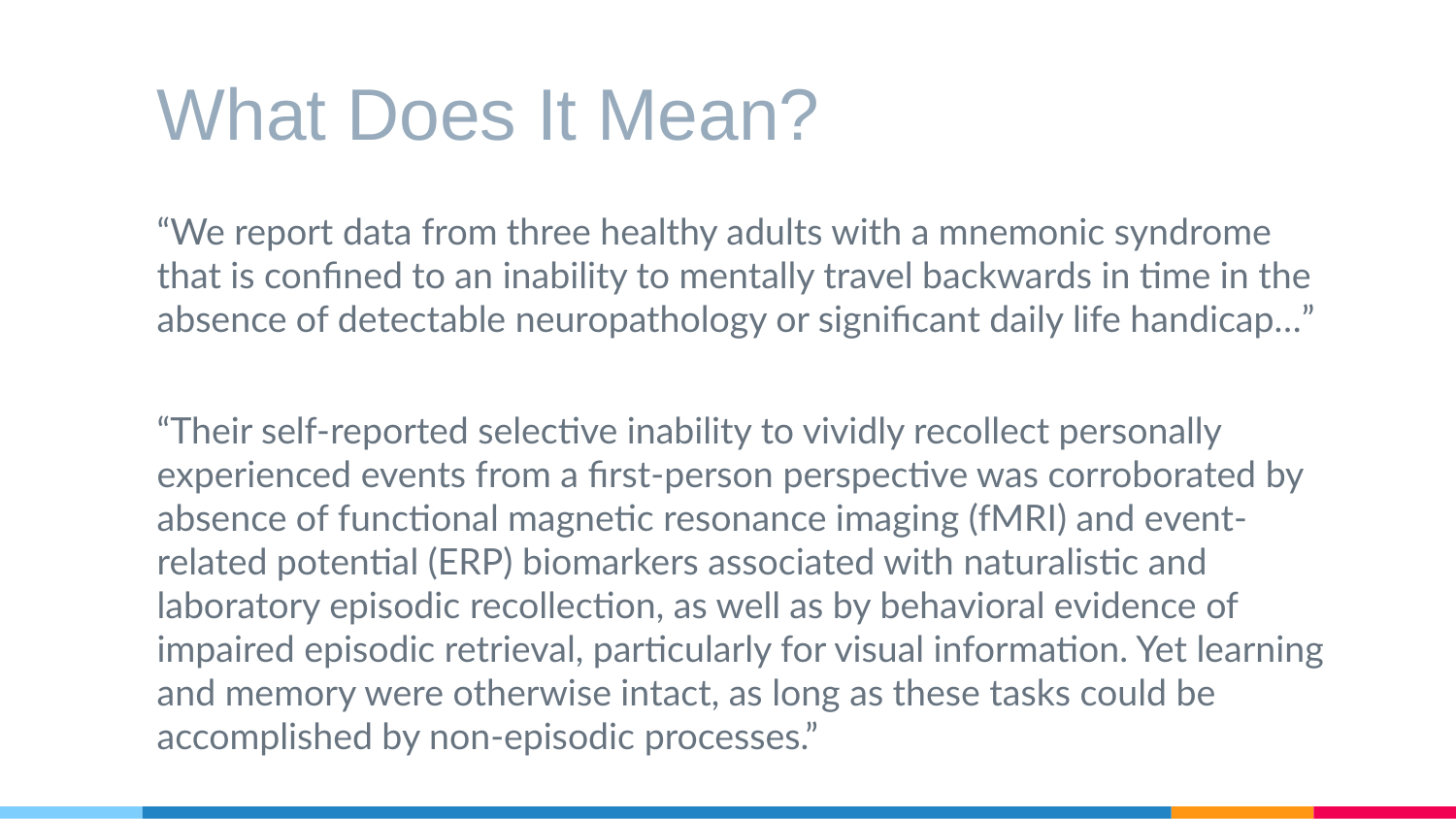

# What Does It Mean?
“We report data from three healthy adults with a mnemonic syndrome that is confined to an inability to mentally travel backwards in time in the absence of detectable neuropathology or significant daily life handicap…”

“Their self-reported selective inability to vividly recollect personally experienced events from a first-person perspective was corroborated by absence of functional magnetic resonance imaging (fMRI) and event-related potential (ERP) biomarkers associated with naturalistic and laboratory episodic recollection, as well as by behavioral evidence of impaired episodic retrieval, particularly for visual information. Yet learning and memory were otherwise intact, as long as these tasks could be accomplished by non-episodic processes.”